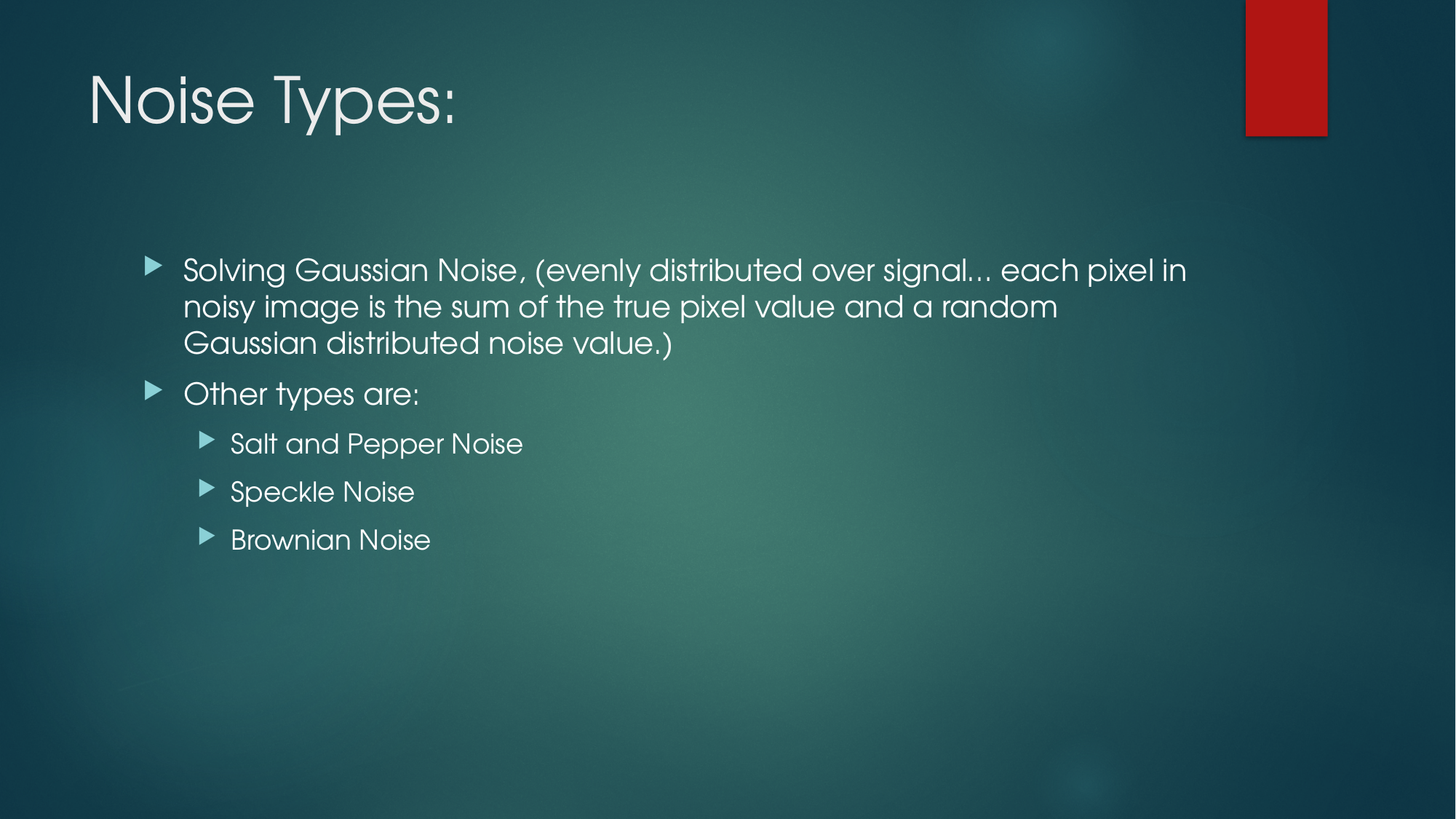

# Noise Types:
Solving Gaussian Noise, (evenly distributed over signal… each pixel in noisy image is the sum of the true pixel value and a random Gaussian distributed noise value.)
Other types are:
Salt and Pepper Noise
Speckle Noise
Brownian Noise